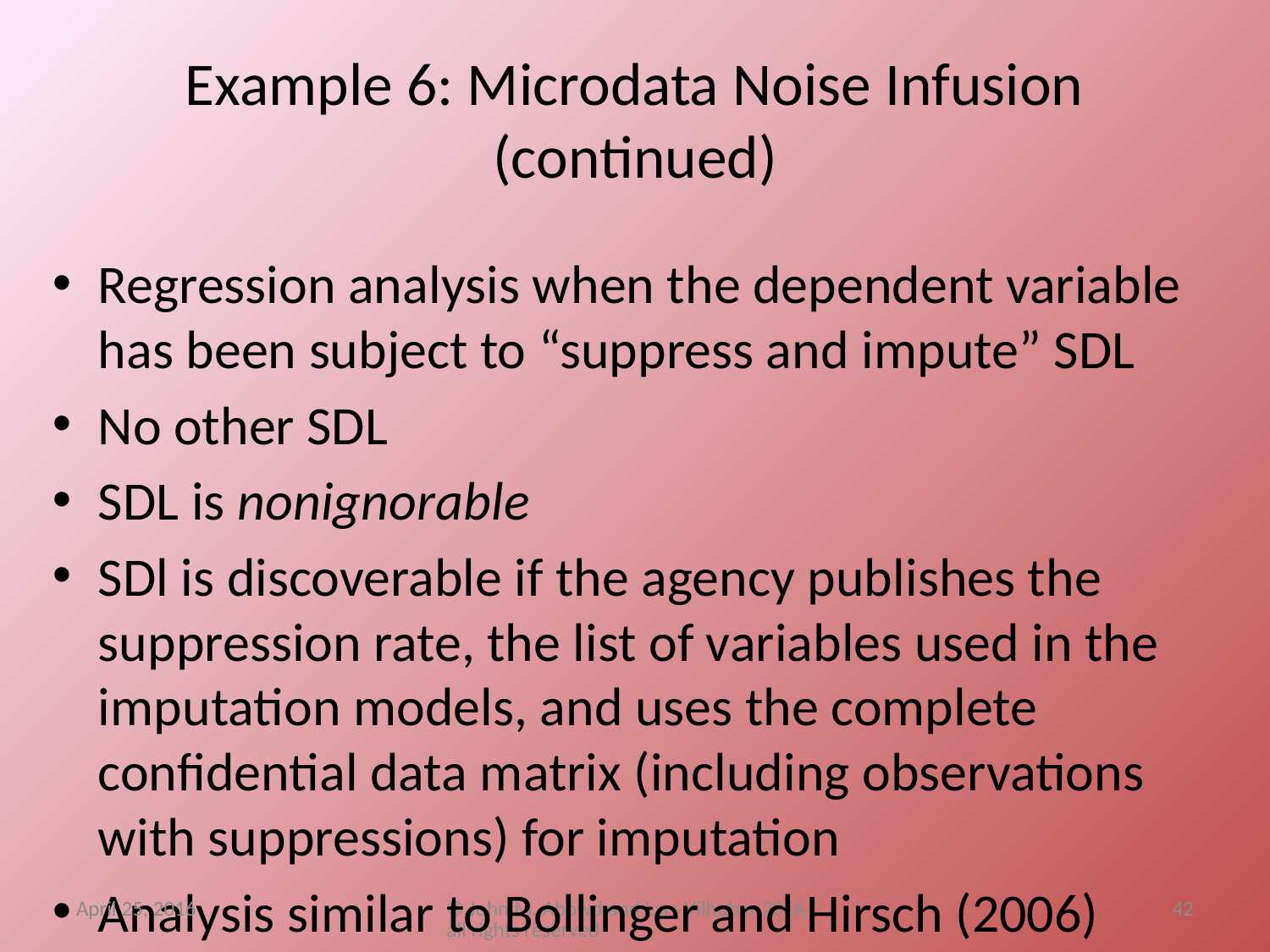

# Example 6: Microdata Noise Infusion (continued)
Regression analysis when the dependent variable has been subject to “suppress and impute” SDL
No other SDL
SDL is nonignorable
SDl is discoverable if the agency publishes the suppression rate, the list of variables used in the imputation models, and uses the complete confidential data matrix (including observations with suppressions) for imputation
Analysis similar to Bollinger and Hirsch (2006)
April 25, 2016
© John M. Abowd and Lars Vilhuber 2016, all rights reserved
42